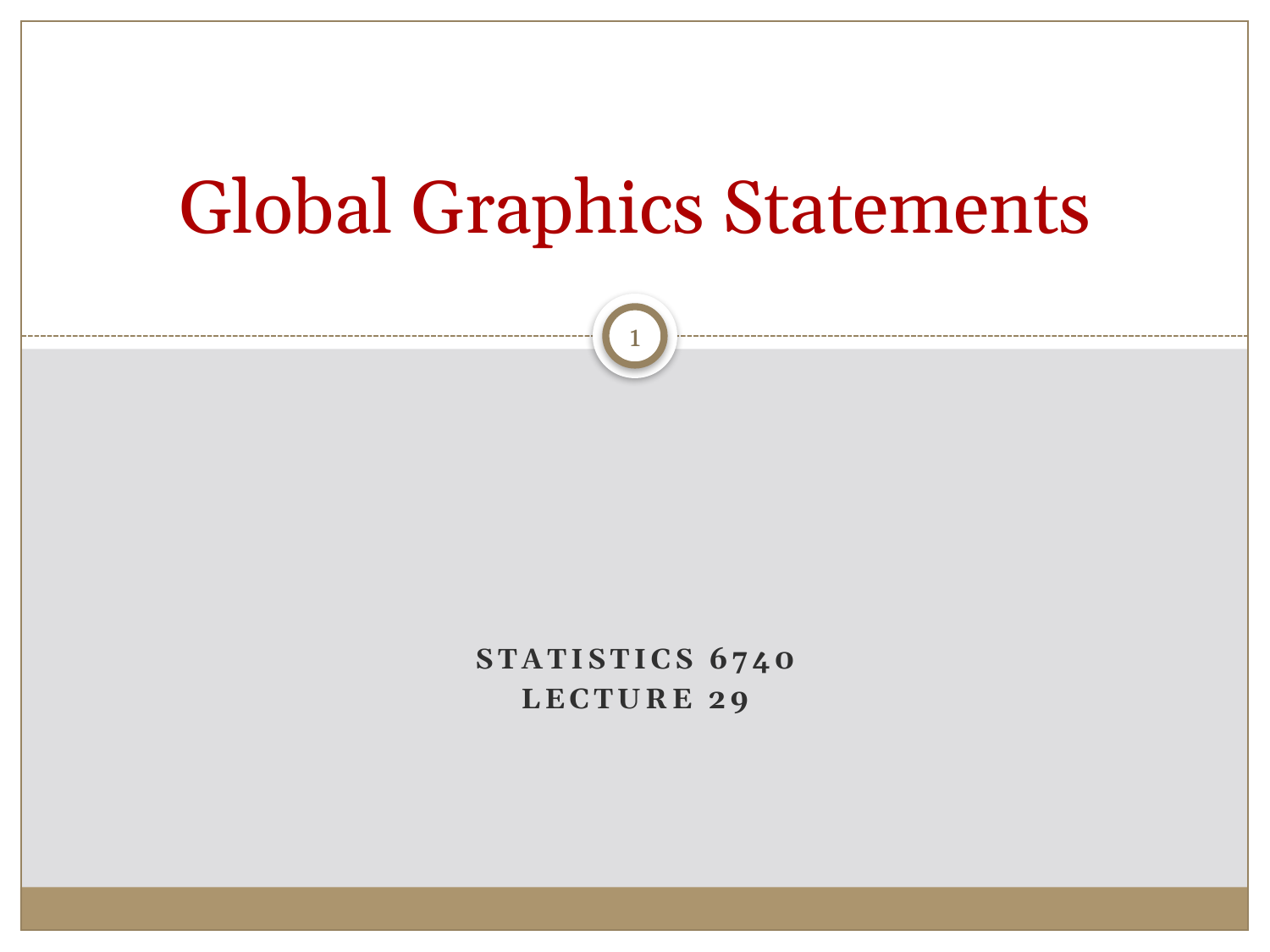

# Global Graphics Statements
1
Statistics 6740
Lecture 29